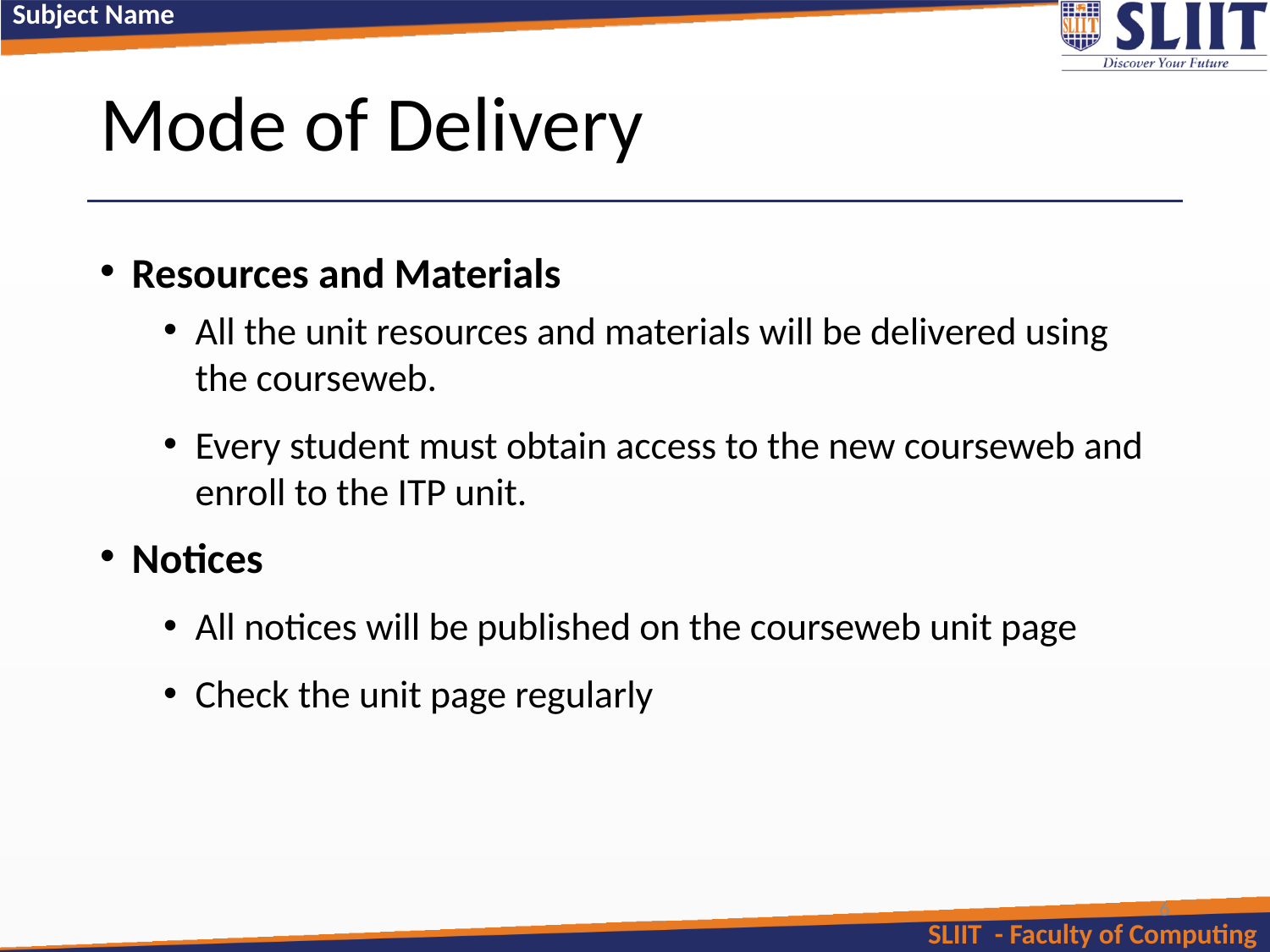

# Mode of Delivery
Resources and Materials
All the unit resources and materials will be delivered using the courseweb.
Every student must obtain access to the new courseweb and enroll to the ITP unit.
Notices
All notices will be published on the courseweb unit page
Check the unit page regularly

6